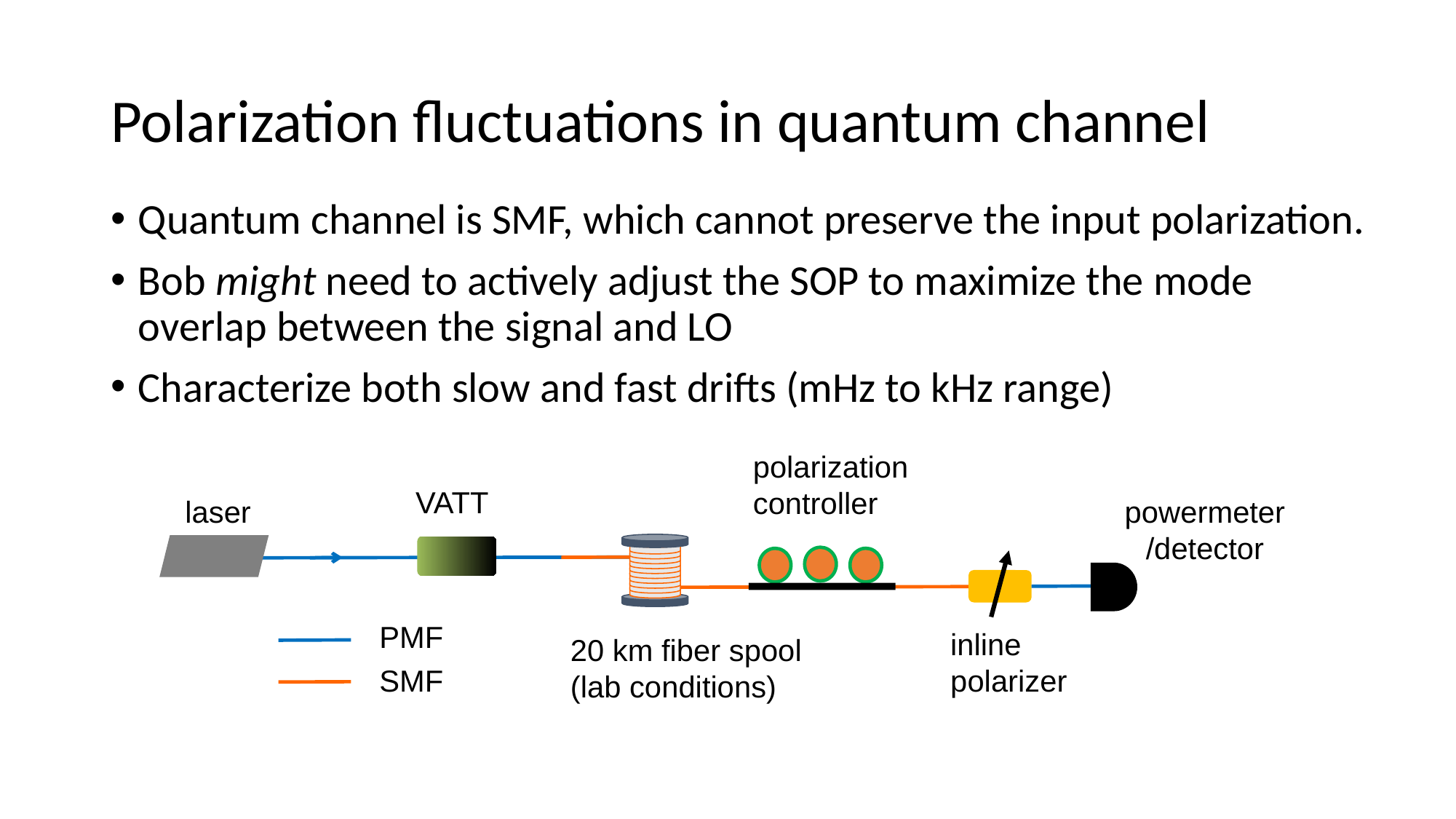

# Polarization fluctuations in quantum channel
Quantum channel is SMF, which cannot preserve the input polarization.
Bob might need to actively adjust the SOP to maximize the mode overlap between the signal and LO
Characterize both slow and fast drifts (mHz to kHz range)
polarization
controller
VATT
laser
powermeter
/detector

PMF

SMF
inline
polarizer
20 km fiber spool
(lab conditions)